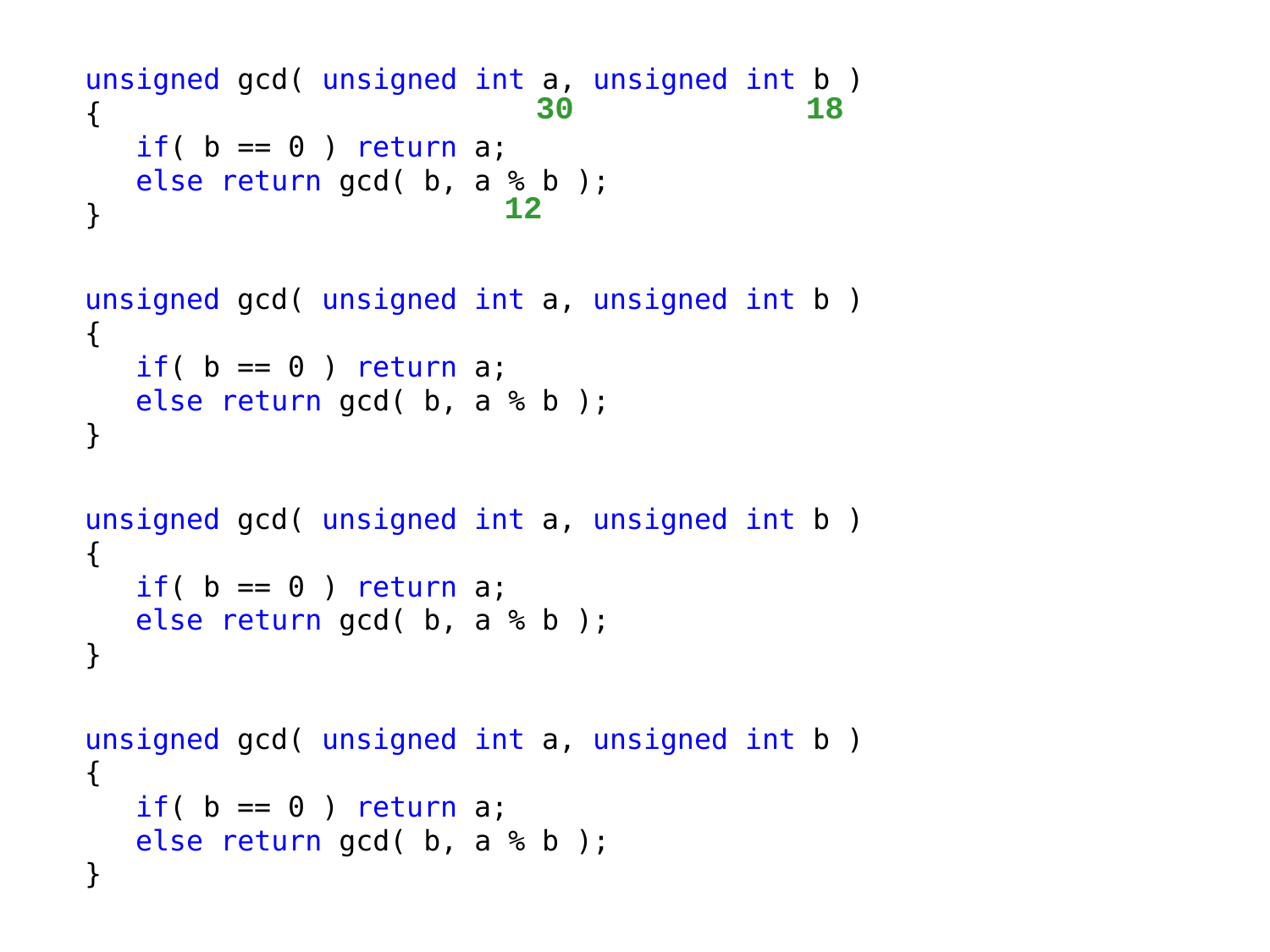

unsigned gcd( unsigned int a, unsigned int b )
{
   if( b == 0 ) return a;
   else return gcd( b, a % b );
}
30
18
12
unsigned gcd( unsigned int a, unsigned int b )
{
   if( b == 0 ) return a;
   else return gcd( b, a % b );
}
unsigned gcd( unsigned int a, unsigned int b )
{
   if( b == 0 ) return a;
   else return gcd( b, a % b );
}
unsigned gcd( unsigned int a, unsigned int b )
{
   if( b == 0 ) return a;
   else return gcd( b, a % b );
}